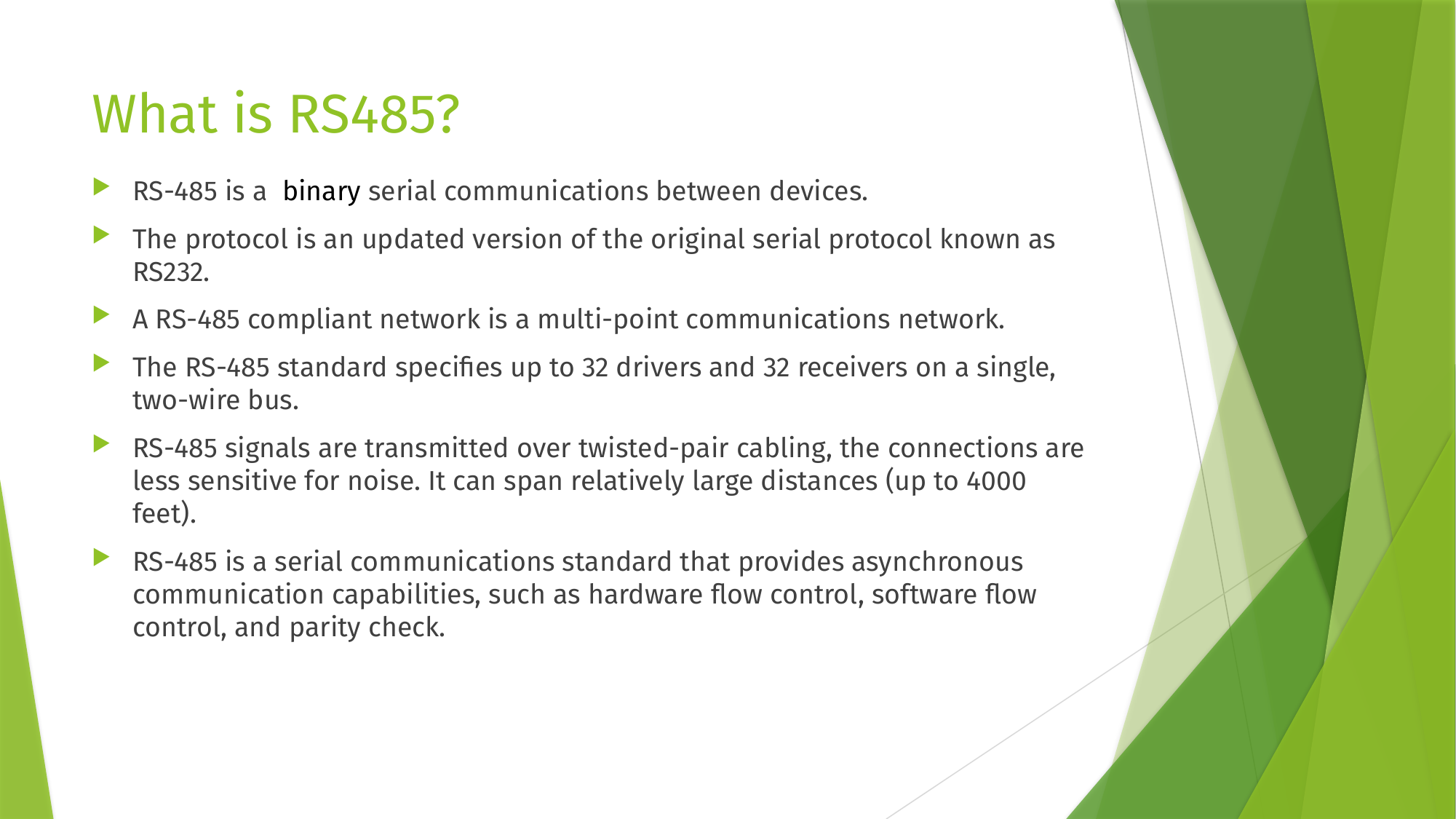

# What is RS485?
RS-485 is a  binary serial communications between devices.
The protocol is an updated version of the original serial protocol known as RS232.
A RS-485 compliant network is a multi-point communications network.
The RS-485 standard specifies up to 32 drivers and 32 receivers on a single, two-wire bus.
RS-485 signals are transmitted over twisted-pair cabling, the connections are less sensitive for noise. It can span relatively large distances (up to 4000 feet).
RS-485 is a serial communications standard that provides asynchronous communication capabilities, such as hardware flow control, software flow control, and parity check.